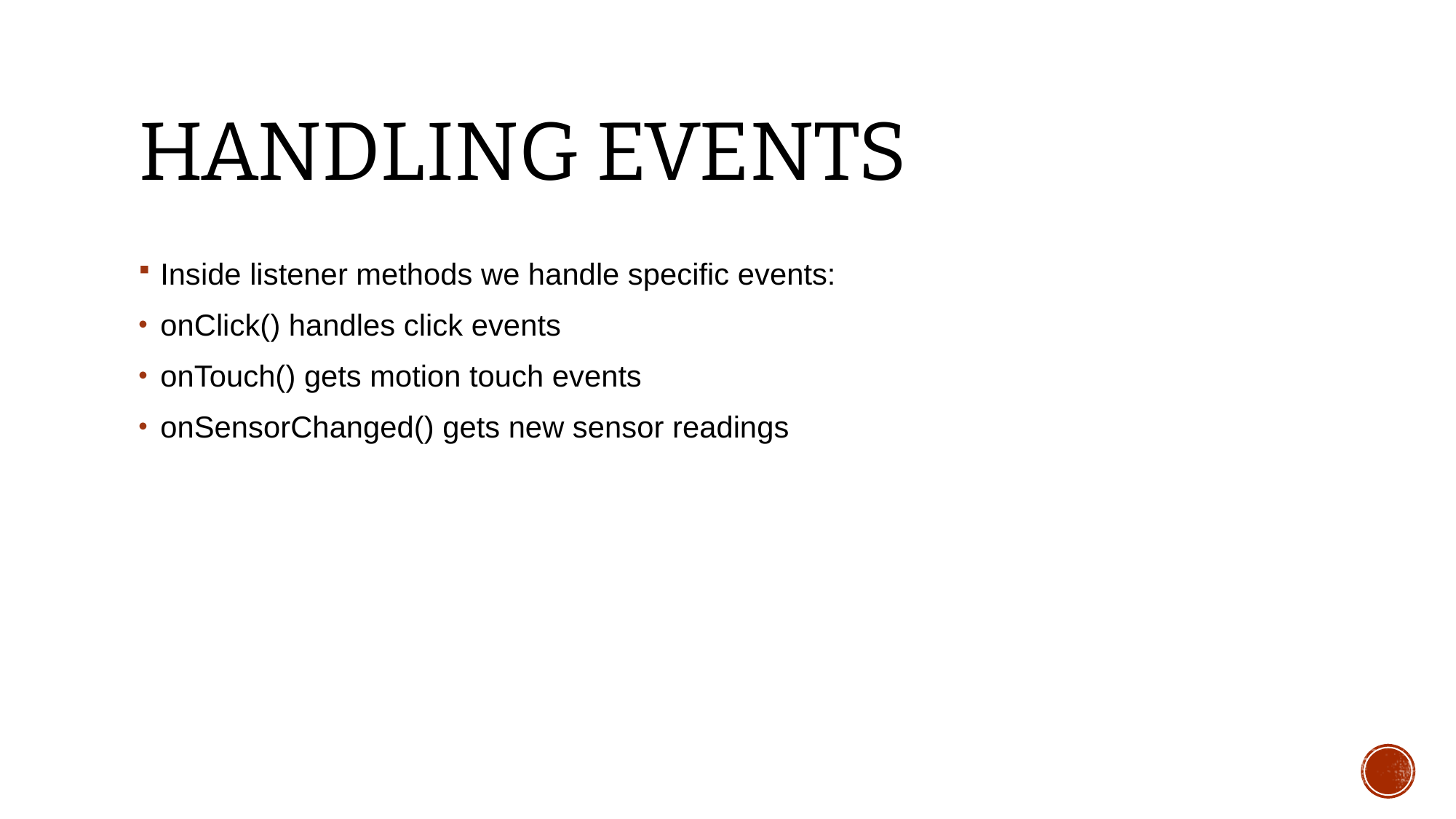

# Handling events
Inside listener methods we handle specific events:
onClick() handles click events
onTouch() gets motion touch events
onSensorChanged() gets new sensor readings